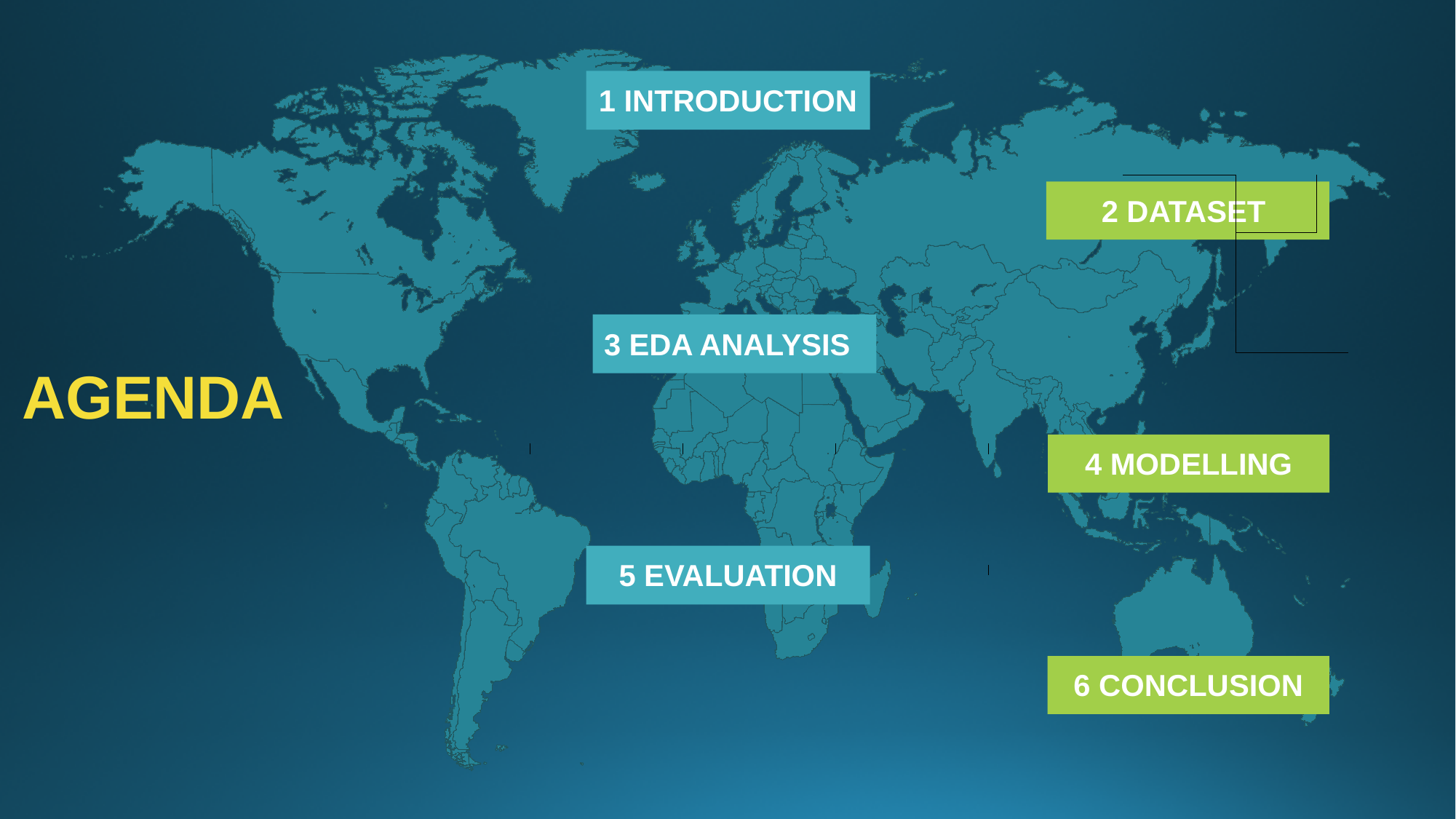

1 INTRODUCTION
2 DATASET

3 EDA ANALYSIS​
AGENDA

4 MODELLING​
5 EVALUATION

6 CONCLUSION